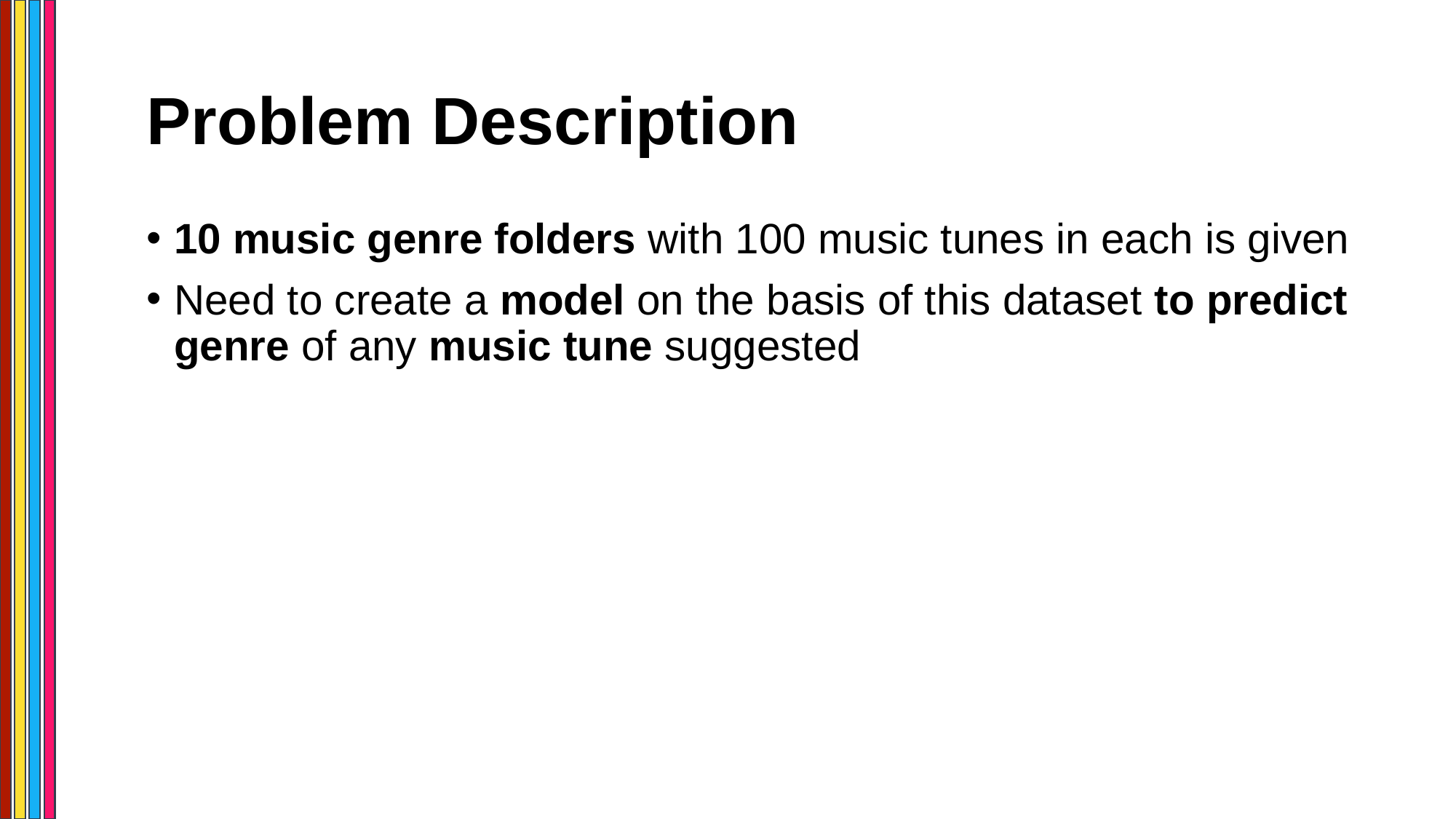

# Problem Description
10 music genre folders with 100 music tunes in each is given
Need to create a model on the basis of this dataset to predict genre of any music tune suggested